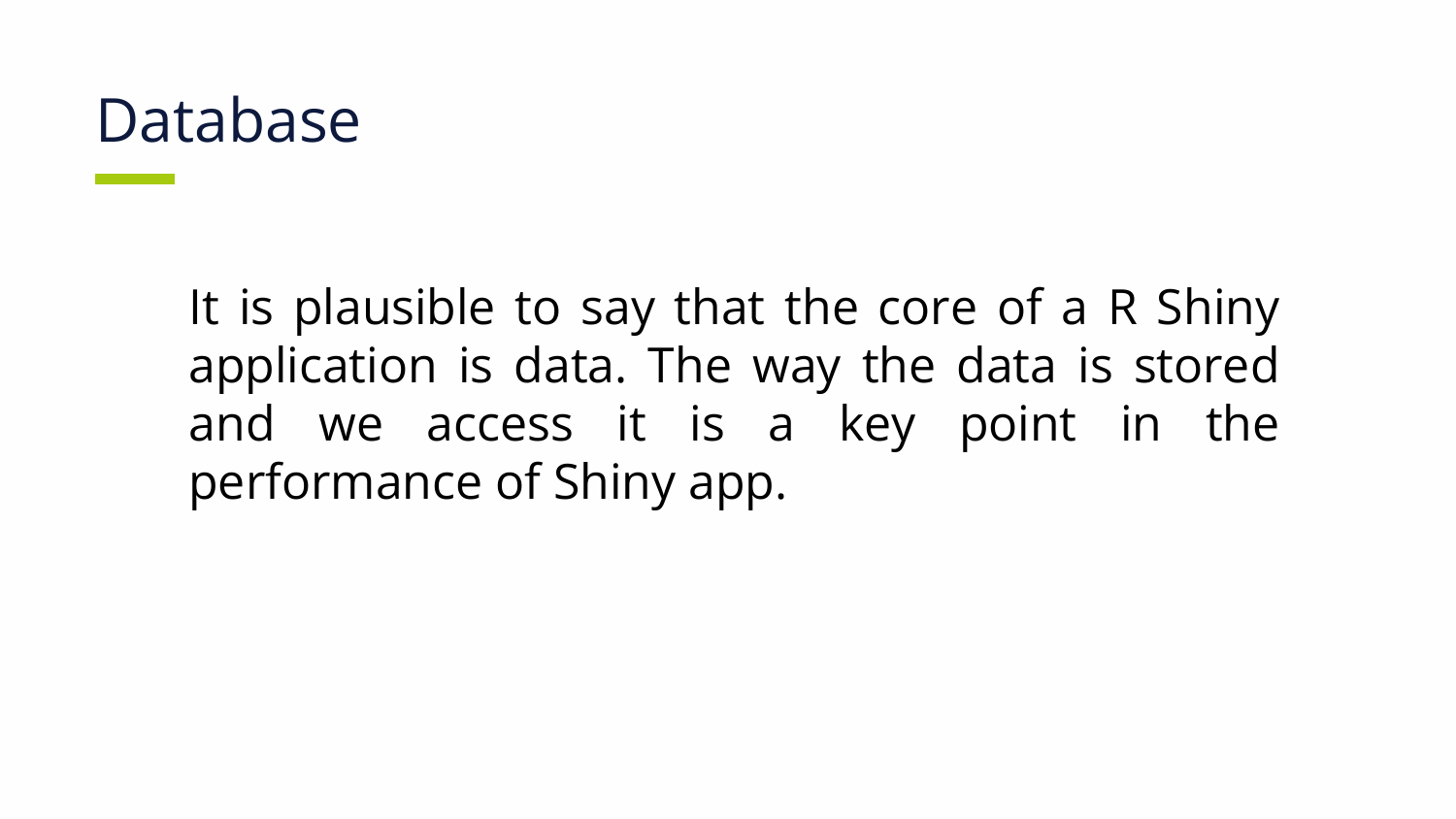

# Database
It is plausible to say that the core of a R Shiny application is data. The way the data is stored and we access it is a key point in the performance of Shiny app.